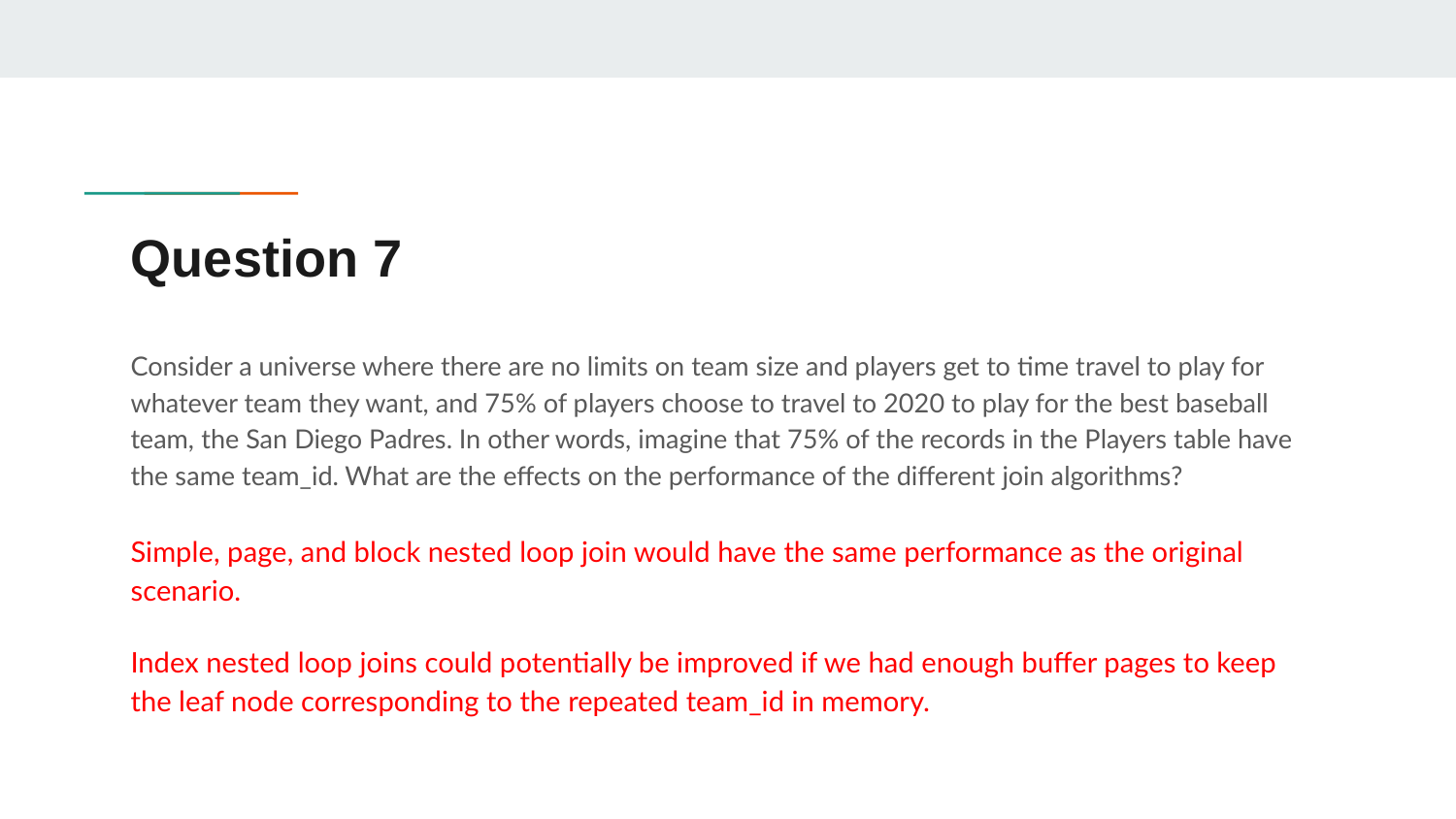

# Question 7
Consider a universe where there are no limits on team size and players get to time travel to play for whatever team they want, and 75% of players choose to travel to 2020 to play for the best baseball team, the San Diego Padres. In other words, imagine that 75% of the records in the Players table have the same team_id. What are the effects on the performance of the different join algorithms?
Simple, page, and block nested loop join would have the same performance as the original scenario.
Index nested loop joins could potentially be improved if we had enough buffer pages to keep the leaf node corresponding to the repeated team_id in memory.